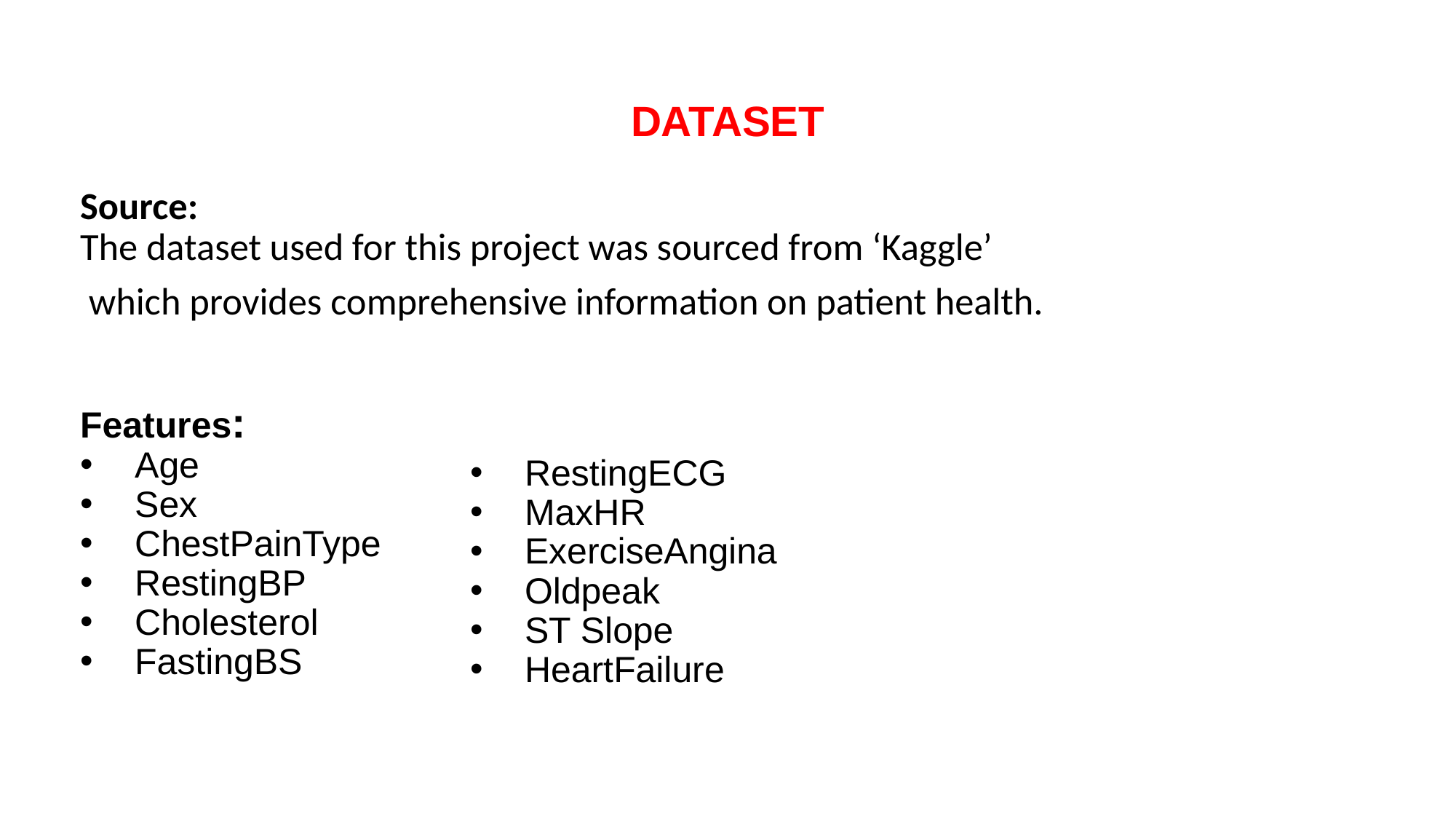

# DATASET
Source:
The dataset used for this project was sourced from ‘Kaggle’
 which provides comprehensive information on patient health.
Features:
Age
Sex
ChestPainType
RestingBP
Cholesterol
FastingBS

RestingECG
MaxHR
ExerciseAngina
Oldpeak
ST Slope
HeartFailure